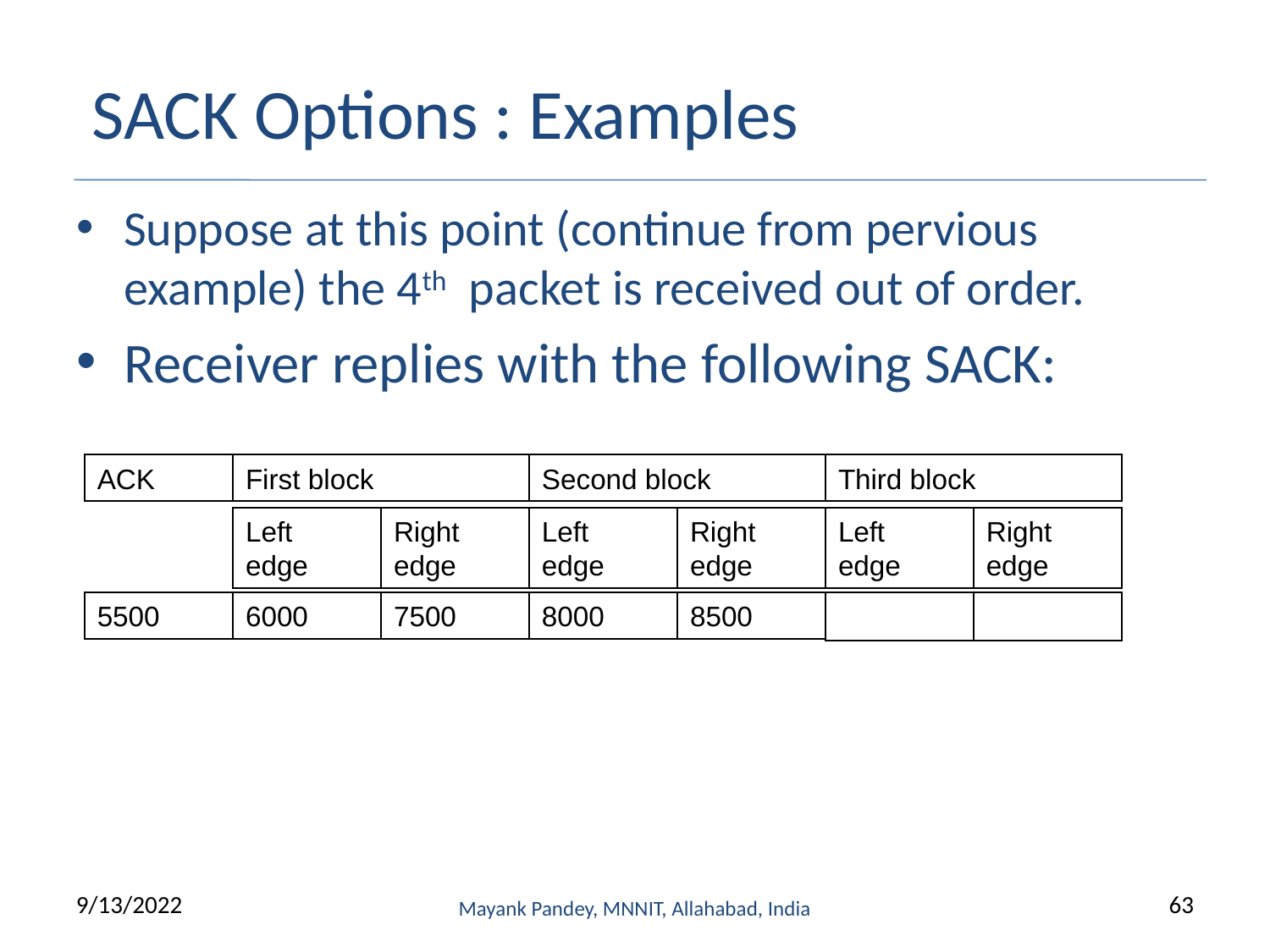

# SACK Options : Examples
Suppose at this point (continue from pervious example) the 4th  packet is received out of order.
Receiver replies with the following SACK:

ACK
First block
Second block
Third block
Left
edge
Right
edge
Left
edge
Right
edge
Left
edge
Right
edge
5500
6000
7500
8000
8500

9/13/2022
Mayank Pandey, MNNIT, Allahabad, India
63